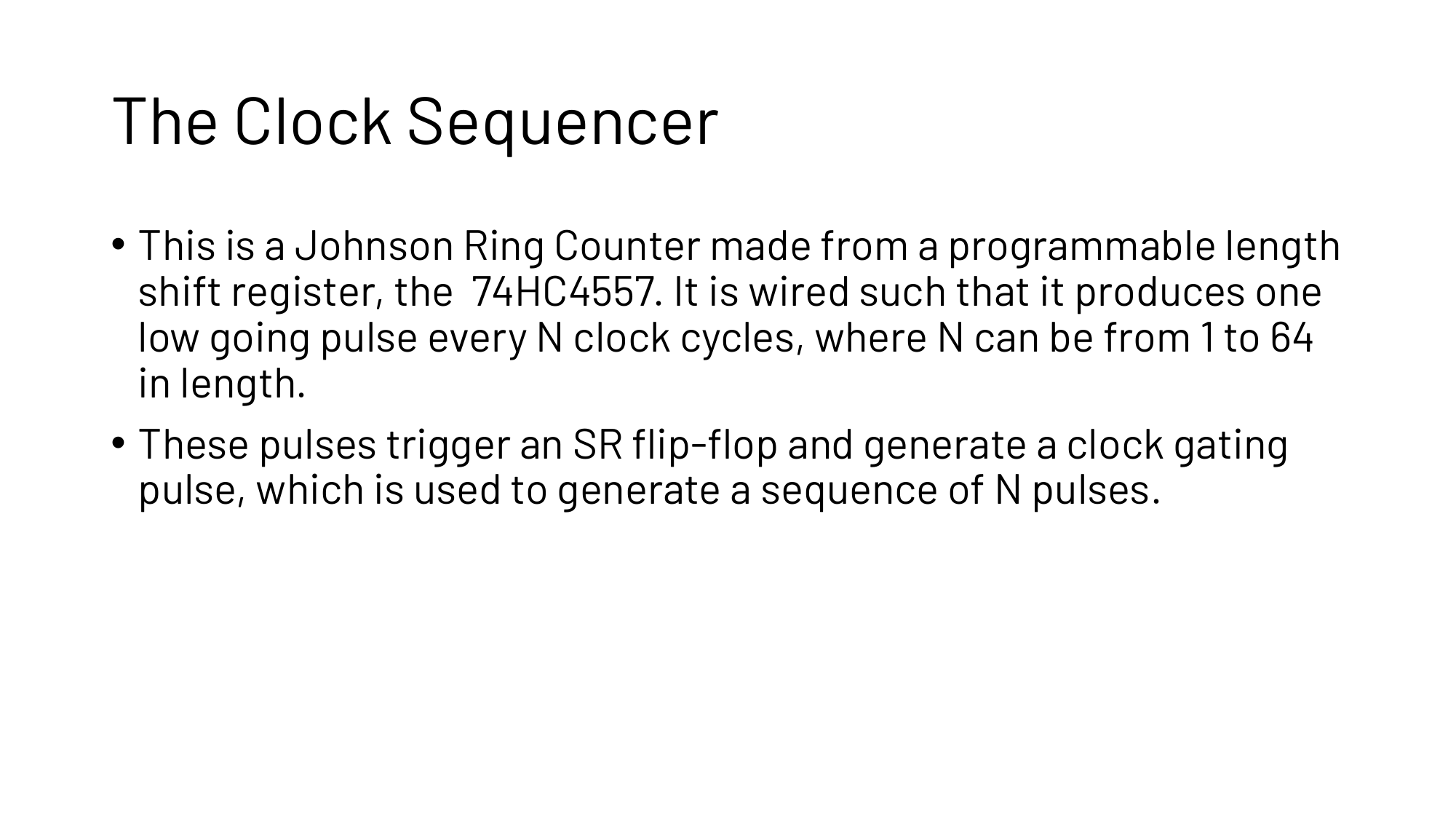

# The Clock Sequencer
This is a Johnson Ring Counter made from a programmable length shift register, the  74HC4557. It is wired such that it produces one low going pulse every N clock cycles, where N can be from 1 to 64 in length.
These pulses trigger an SR flip-flop and generate a clock gating pulse, which is used to generate a sequence of N pulses.